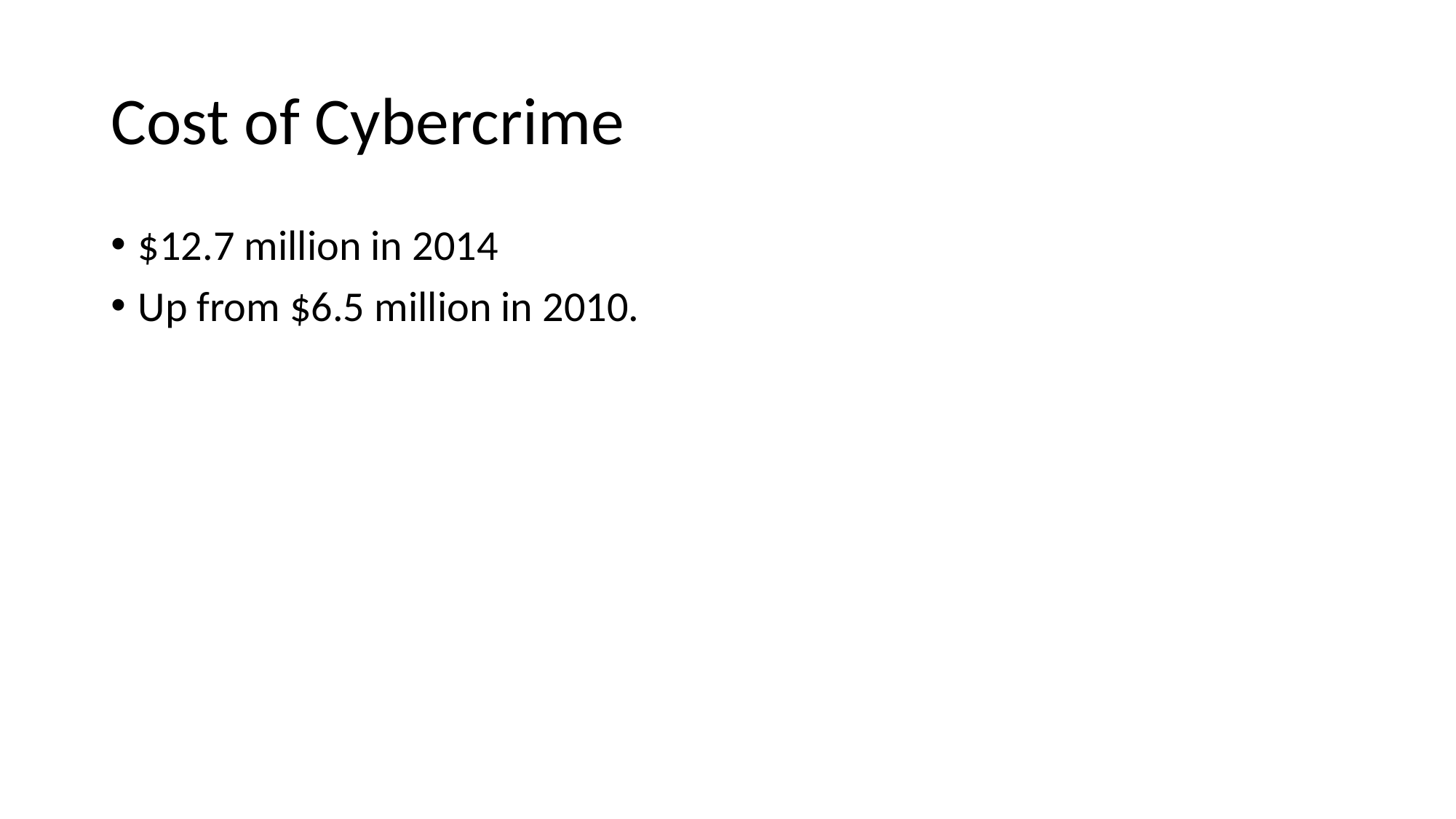

# Cost of Cybercrime
$12.7 million in 2014
Up from $6.5 million in 2010.